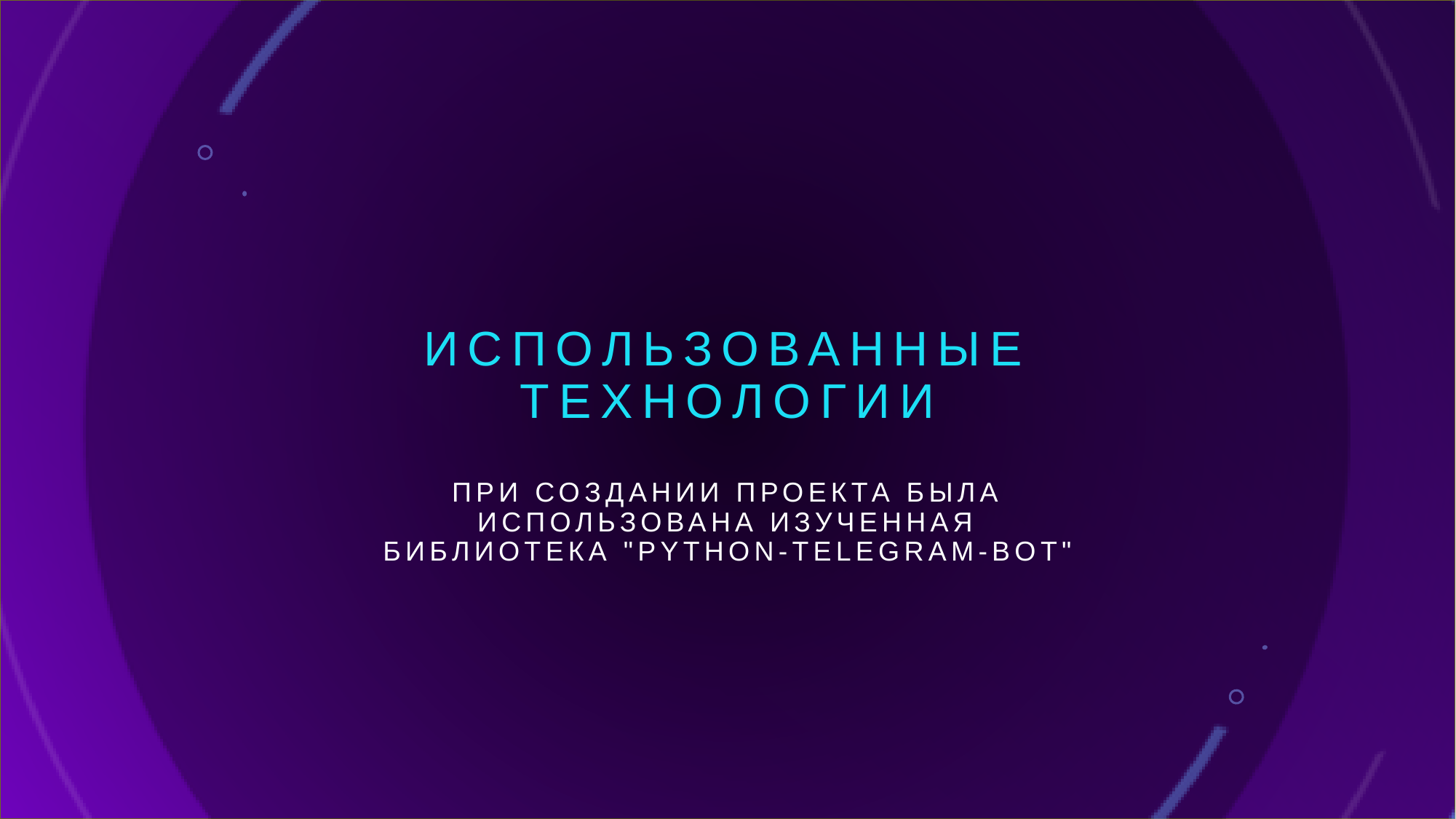

# Использованные технологии
При создании проекта была использована изученная библиотека "PYTHON-TELEGRAM-BOT"